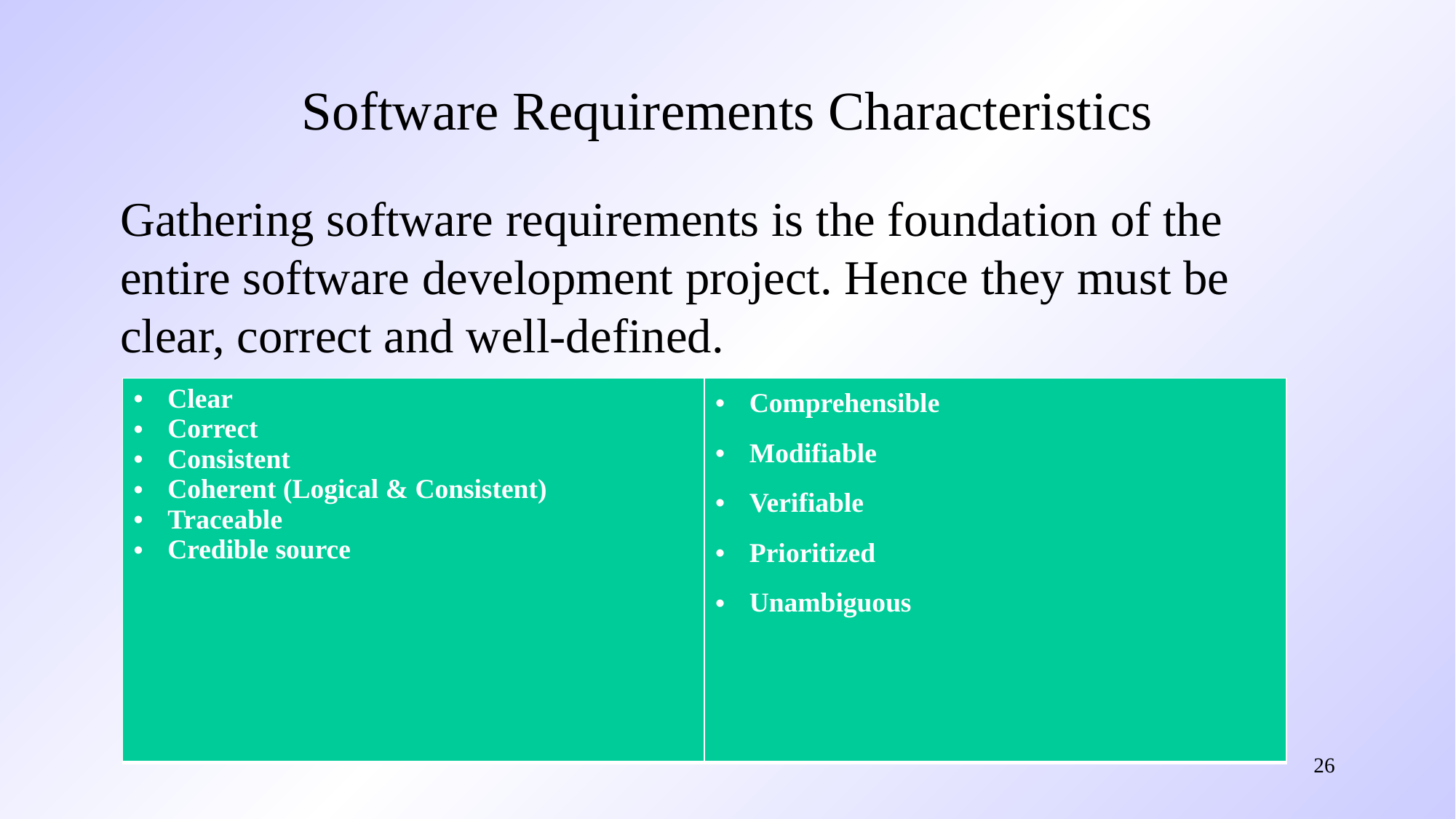

# Software Requirements Characteristics
Gathering software requirements is the foundation of the entire software development project. Hence they must be clear, correct and well-defined.

| Clear Correct Consistent Coherent (Logical & Consistent) Traceable Credible source | Comprehensible Modifiable Verifiable Prioritized Unambiguous |
| --- | --- |
26